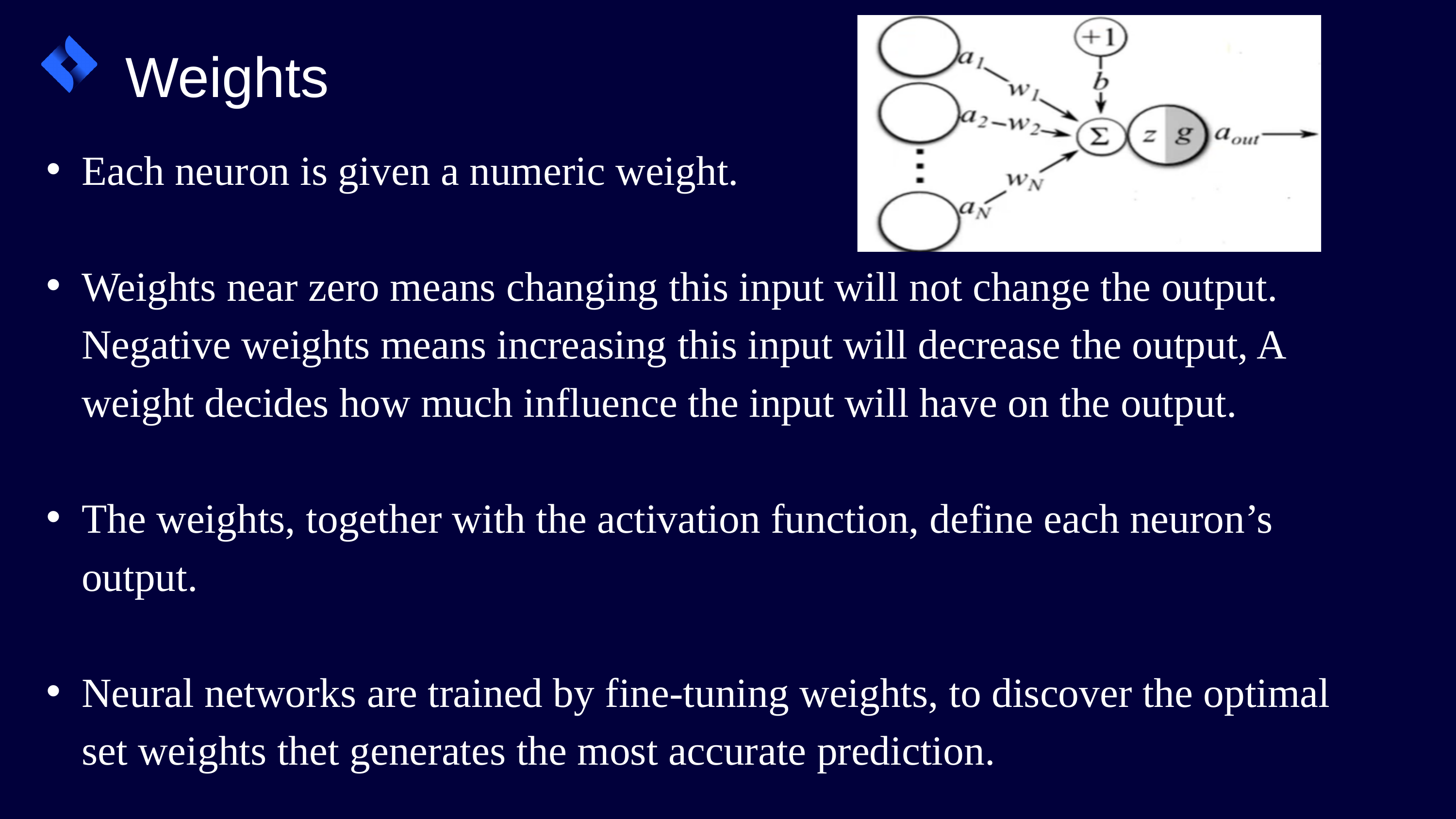

Weights

Each neuron is given a numeric weight.

Weights near zero means changing this input will not change the output. Negative weights means increasing this input will decrease the output, A weight decides how much influence the input will have on the output.

The weights, together with the activation function, define each neuron’s output.

Neural networks are trained by fine-tuning weights, to discover the optimal set weights thet generates the most accurate prediction.